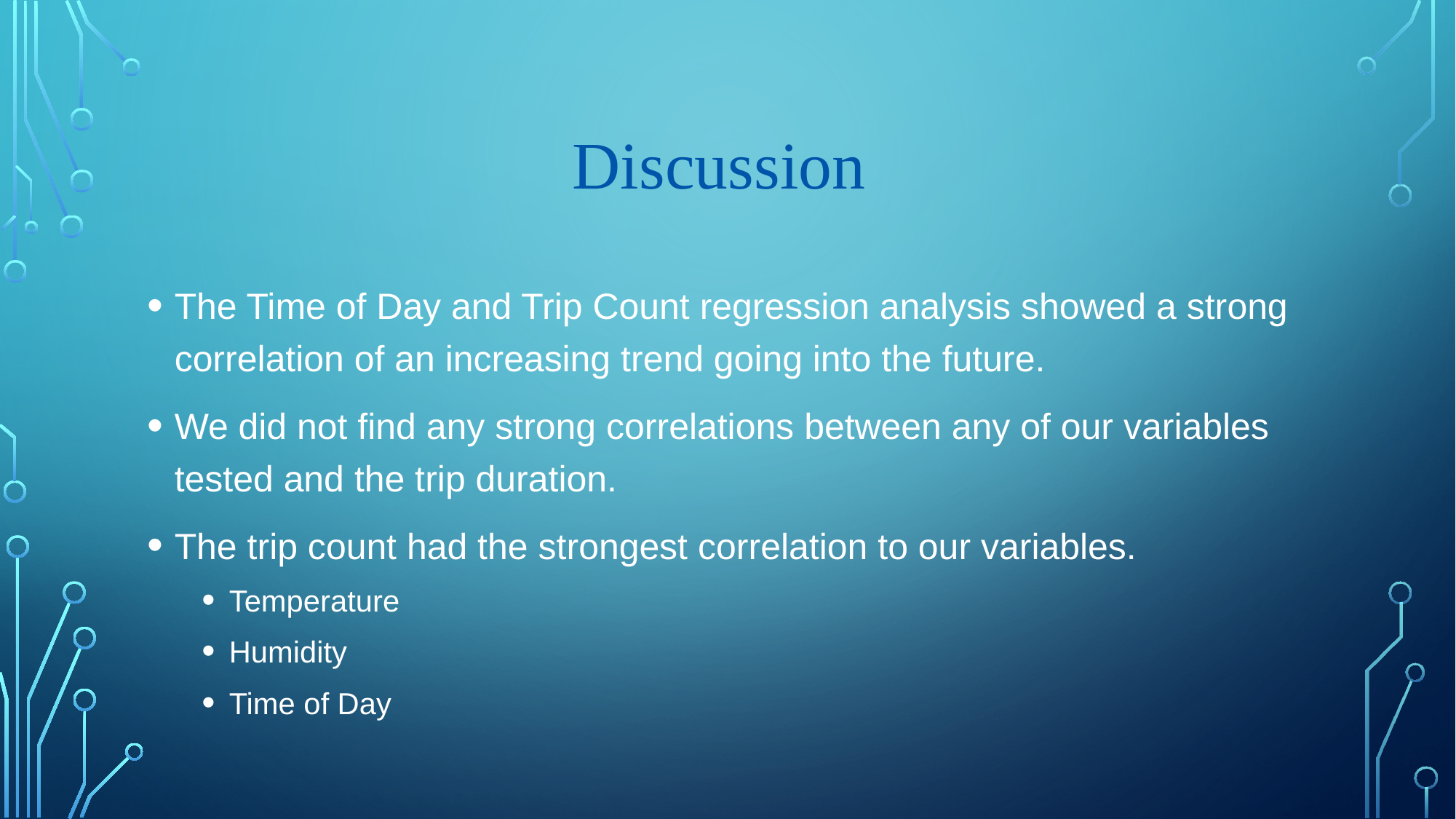

# Discussion
The Time of Day and Trip Count regression analysis showed a strong correlation of an increasing trend going into the future.
We did not find any strong correlations between any of our variables tested and the trip duration.
The trip count had the strongest correlation to our variables.
Temperature
Humidity
Time of Day